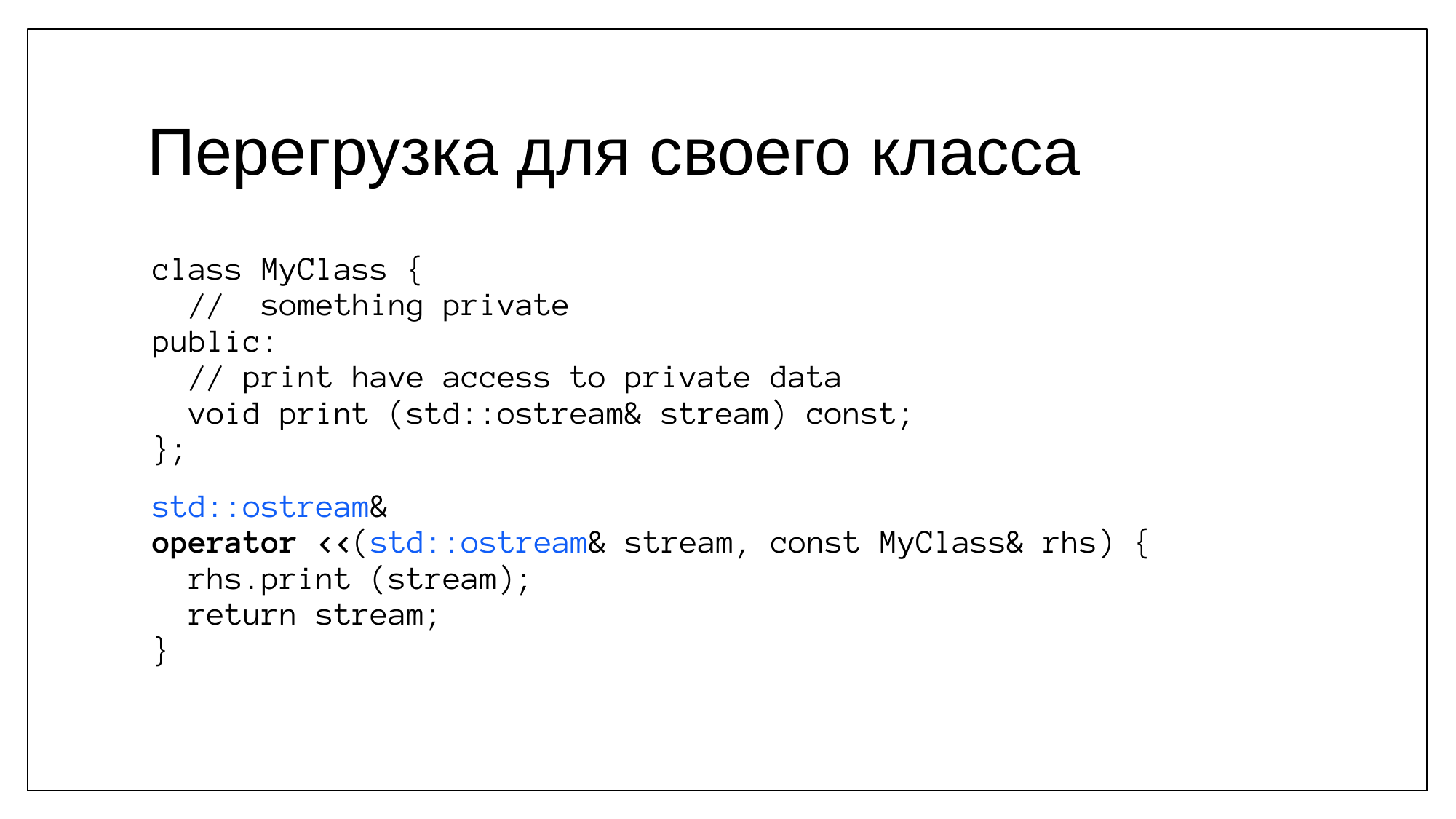

# Перегрузка для своего класса
class MyClass {
  //  something private
public:
  // print have access to private data
  void print (std::ostream& stream) const;
};
std::ostream&
operator <<(std::ostream& stream, const MyClass& rhs) {
  rhs.print (stream);
  return stream;
}